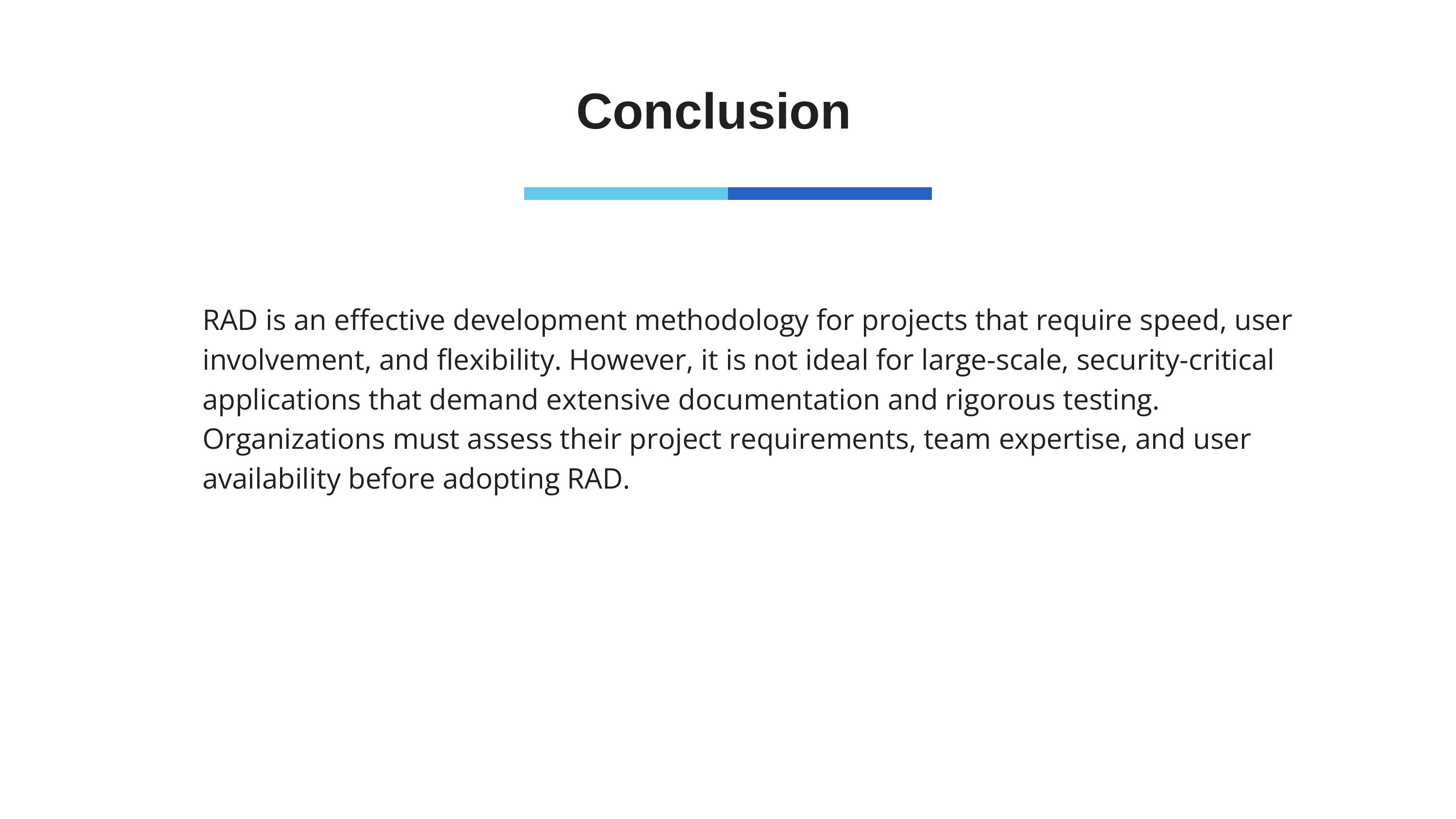

Conclusion

RAD is an effective development methodology for projects that require speed, user involvement, and flexibility. However, it is not ideal for large-scale, security-critical applications that demand extensive documentation and rigorous testing. Organizations must assess their project requirements, team expertise, and user availability before adopting RAD.